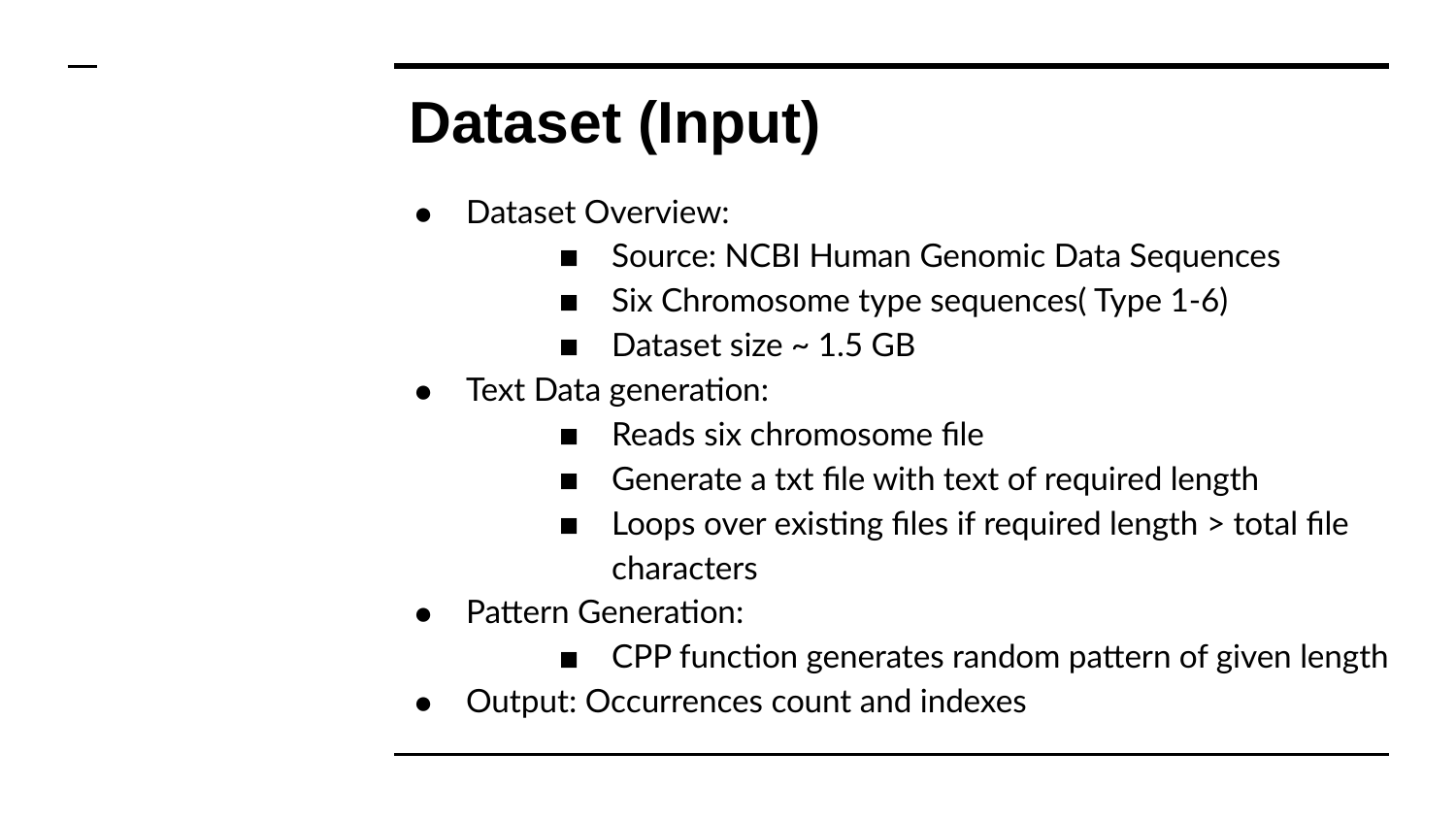

# Dataset (Input)
Dataset Overview:
Source: NCBI Human Genomic Data Sequences
Six Chromosome type sequences( Type 1-6)
Dataset size ~ 1.5 GB
Text Data generation:
Reads six chromosome file
Generate a txt file with text of required length
Loops over existing files if required length > total file characters
Pattern Generation:
CPP function generates random pattern of given length
Output: Occurrences count and indexes